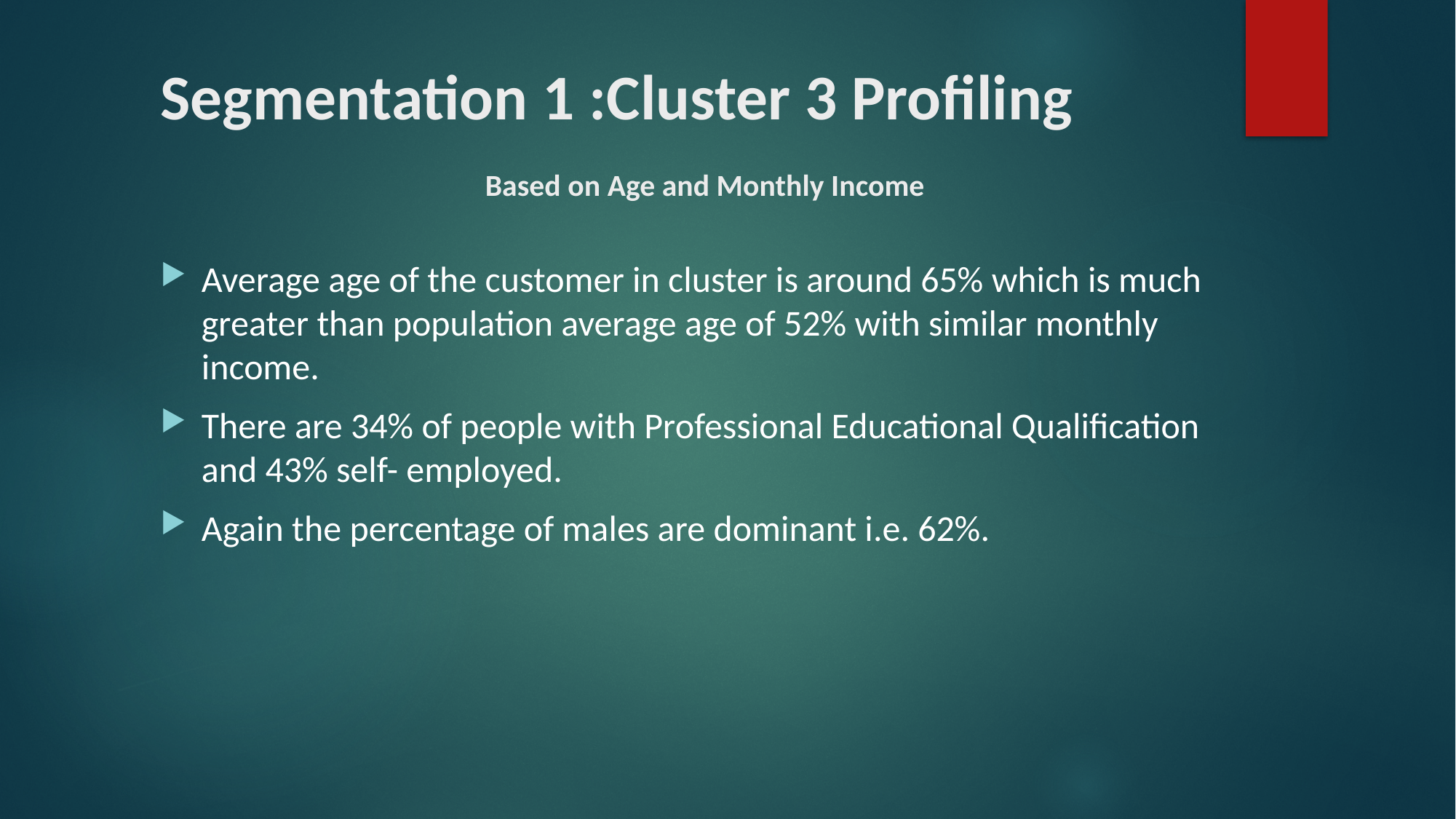

# Segmentation 1 :Cluster 3 Profiling Based on Age and Monthly Income
Average age of the customer in cluster is around 65% which is much greater than population average age of 52% with similar monthly income.
There are 34% of people with Professional Educational Qualification and 43% self- employed.
Again the percentage of males are dominant i.e. 62%.